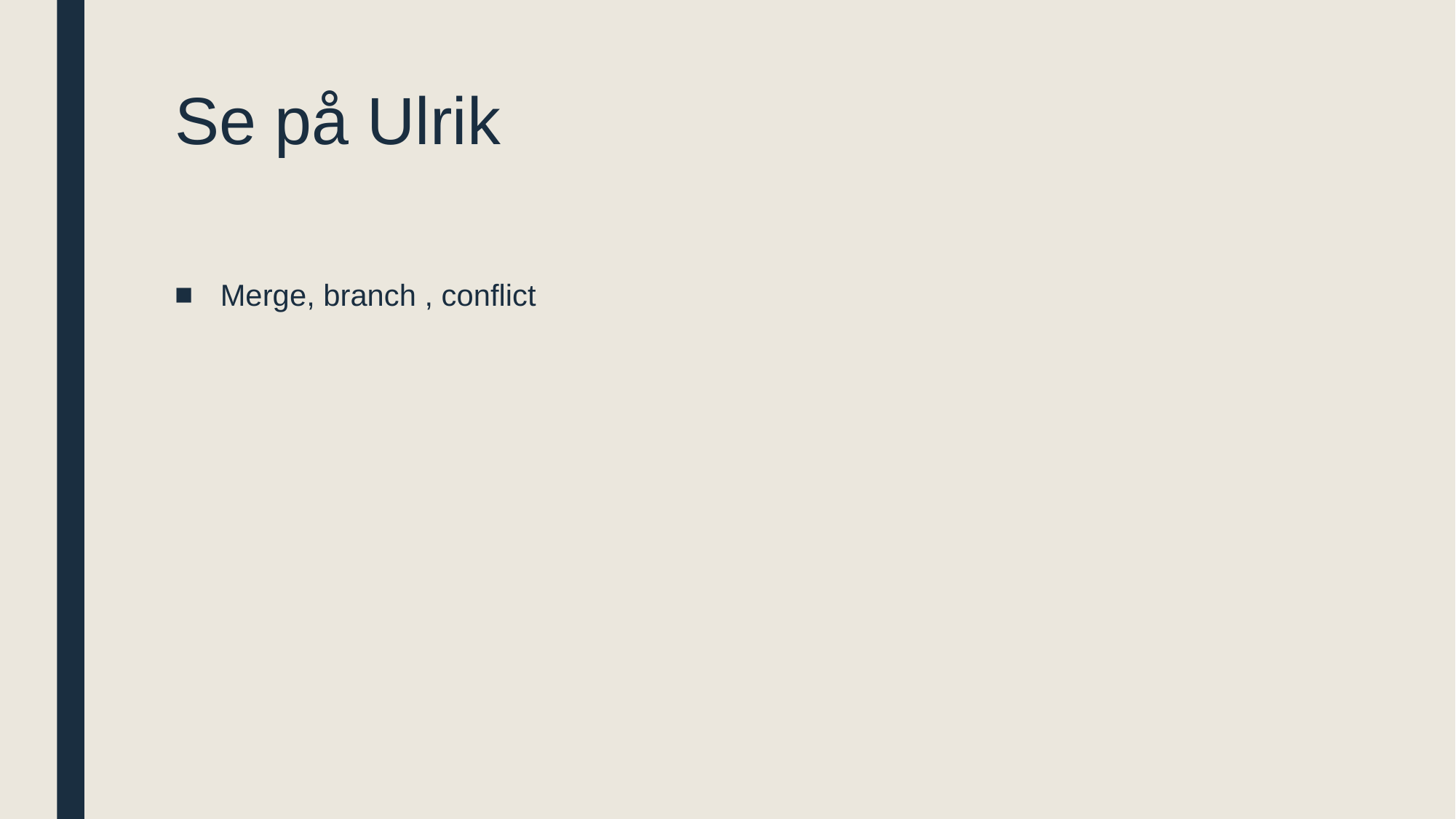

# Se på Ulrik
Merge, branch , conflict